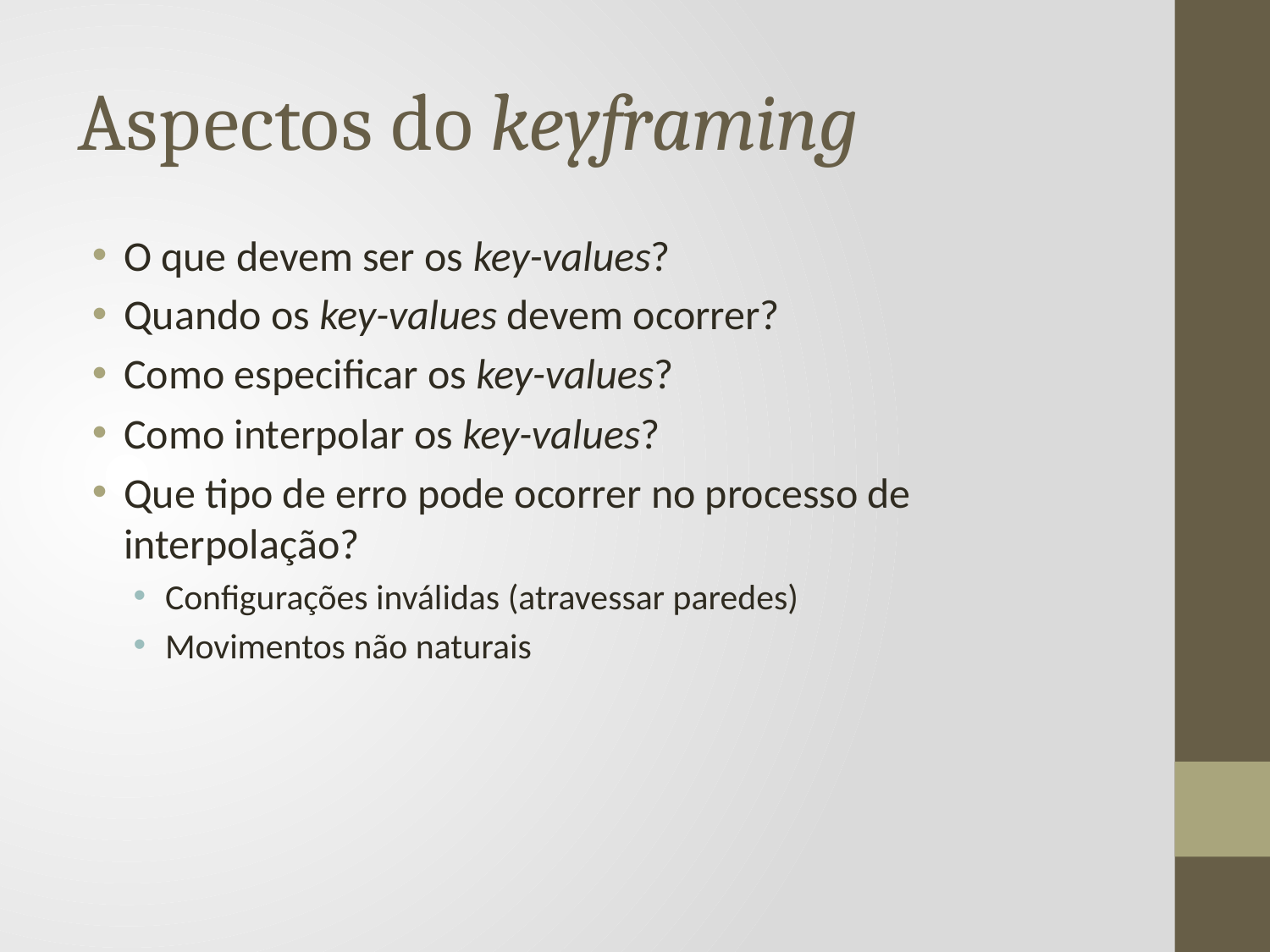

# Aspectos do keyframing
O que devem ser os key-values?
Quando os key-values devem ocorrer?
Como especificar os key-values?
Como interpolar os key-values?
Que tipo de erro pode ocorrer no processo de interpolação?
Configurações inválidas (atravessar paredes)
Movimentos não naturais